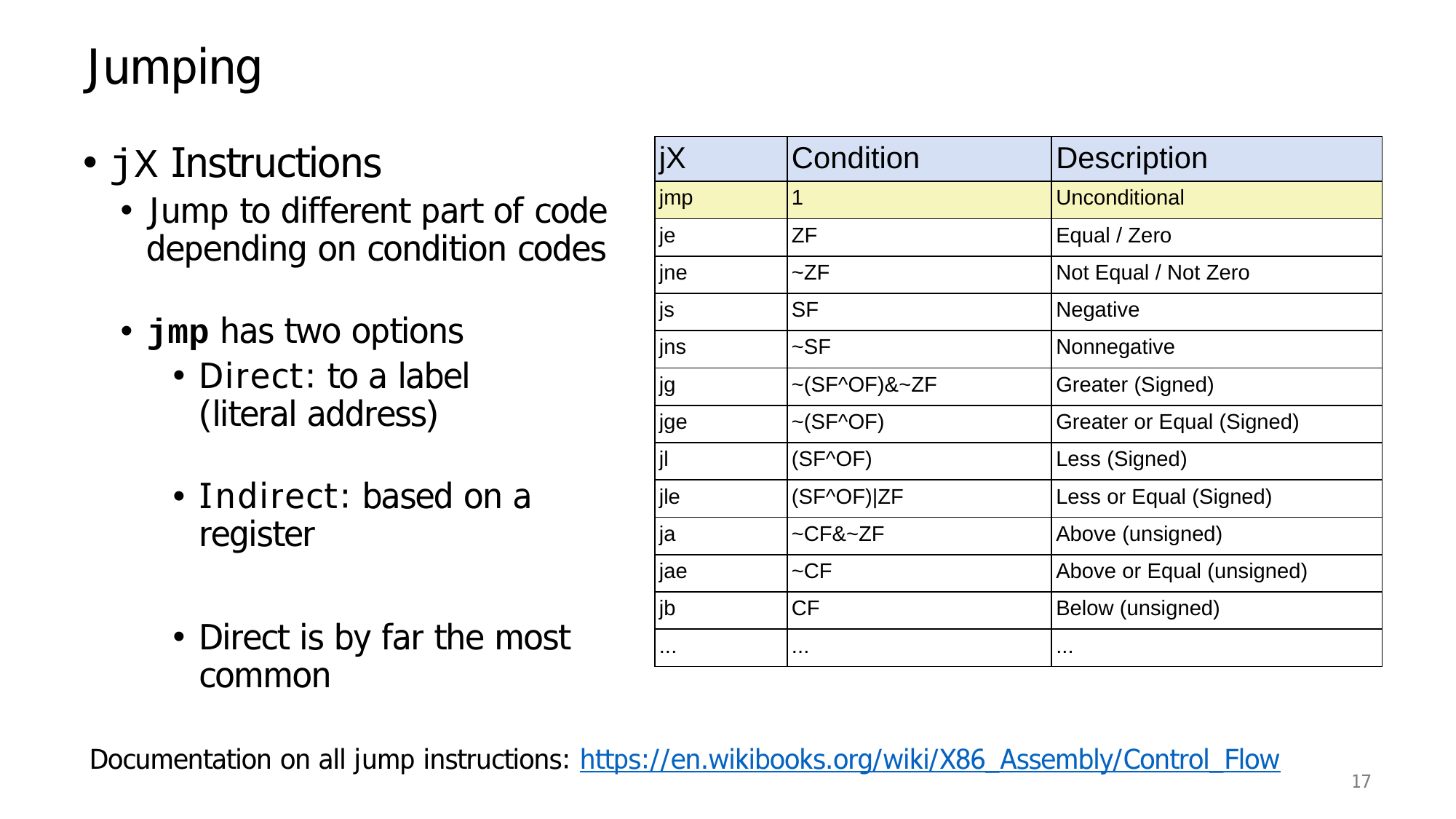

# Jumping
jX Instructions
Jump to different part of code depending on condition codes
jmp has two options
Direct: to a label
(literal address)
Indirect: based on a register

Direct is by far the most common
| jX | Condition | Description |
| --- | --- | --- |
| jmp | 1 | Unconditional |
| je | ZF | Equal / Zero |
| jne | ~ZF | Not Equal / Not Zero |
| js | SF | Negative |
| jns | ~SF | Nonnegative |
| jg | ~(SF^OF)&~ZF | Greater (Signed) |
| jge | ~(SF^OF) | Greater or Equal (Signed) |
| jl | (SF^OF) | Less (Signed) |
| jle | (SF^OF)|ZF | Less or Equal (Signed) |
| ja | ~CF&~ZF | Above (unsigned) |
| jae | ~CF | Above or Equal (unsigned) |
| jb | CF | Below (unsigned) |
| ... | ... | ... |
Documentation on all jump instructions: https://en.wikibooks.org/wiki/X86_Assembly/Control_Flow
17